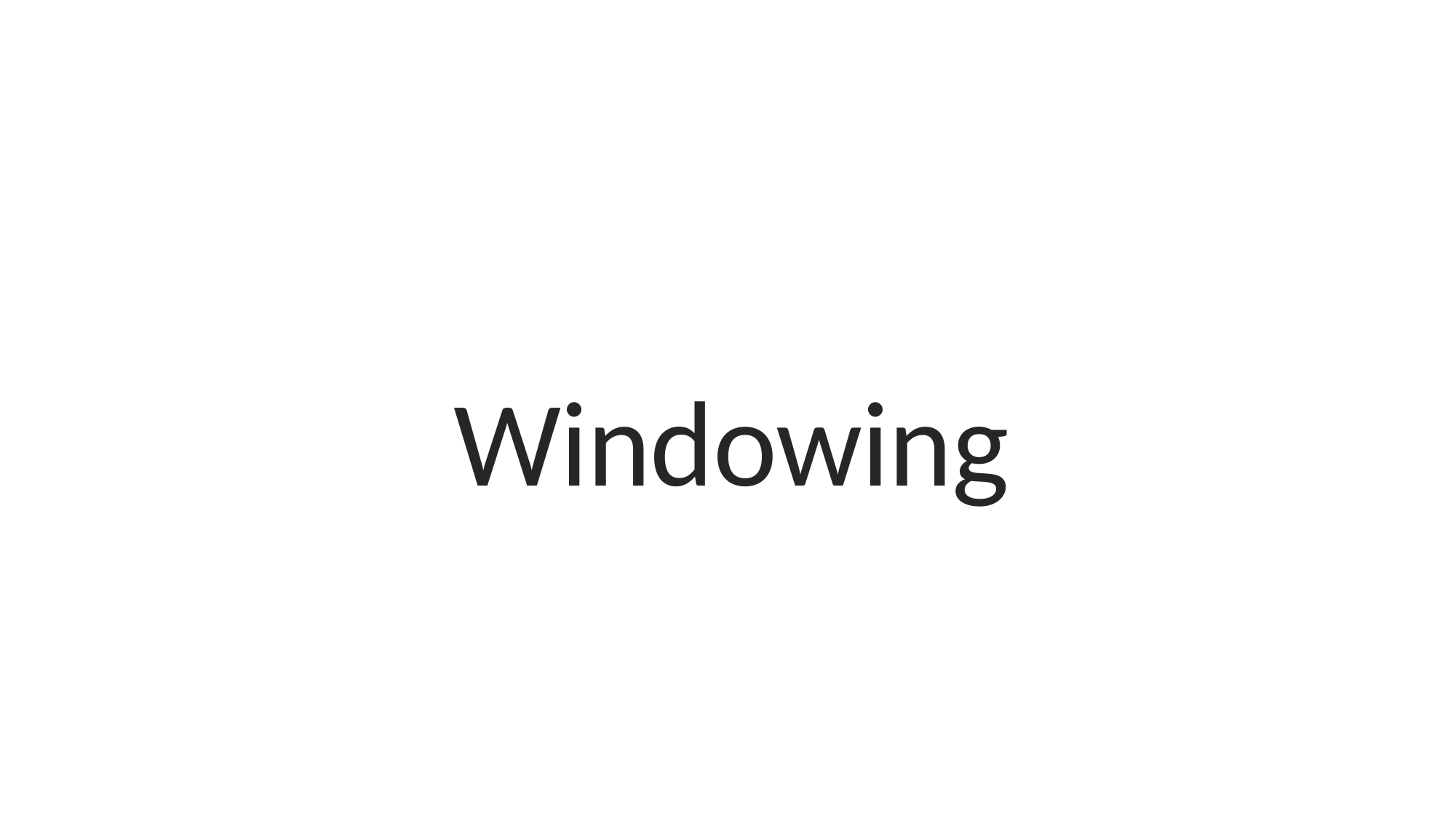

# Windowing
9/26/2022
Human Computer Interaction
8